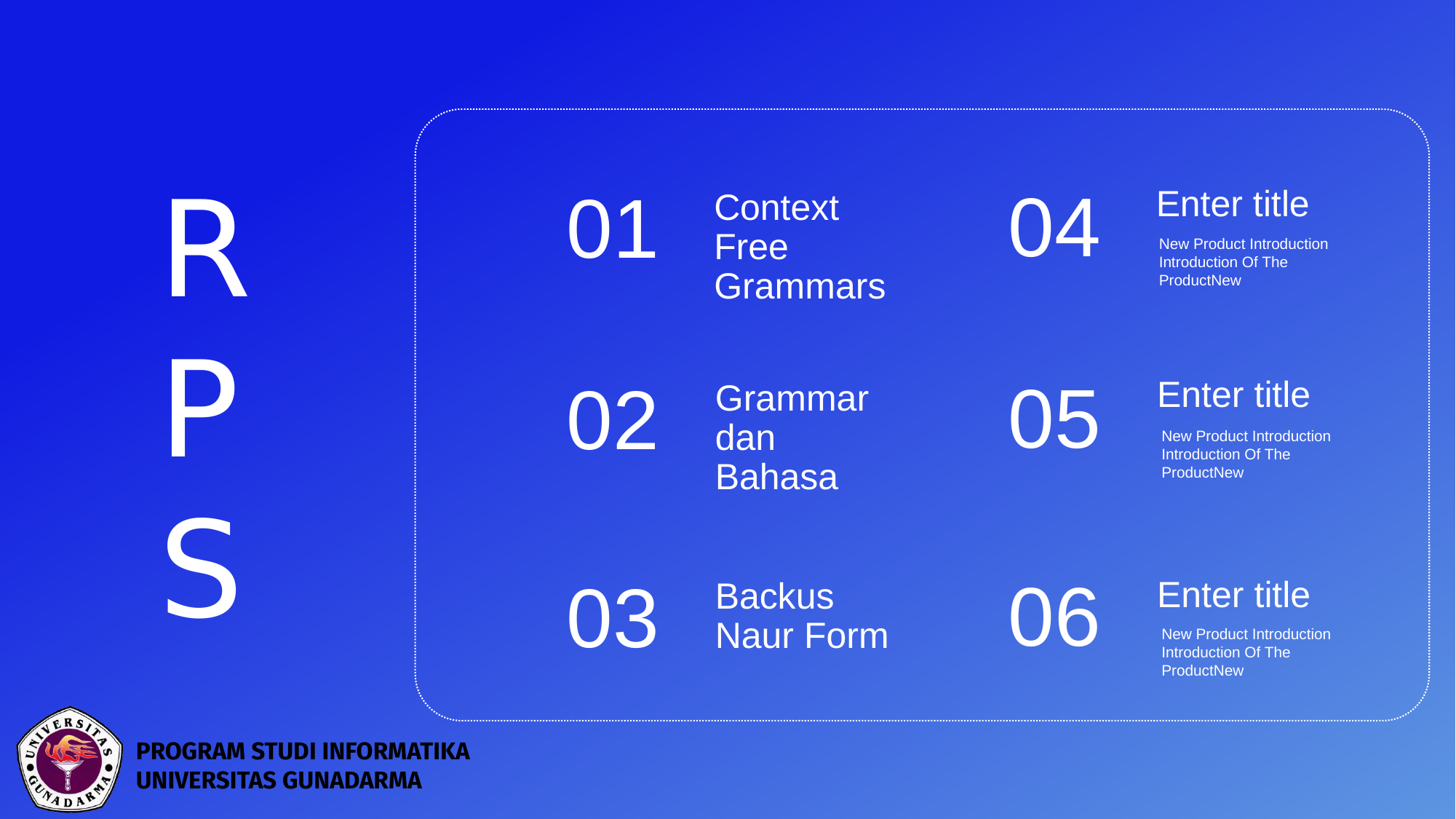

R
P
S
04
Enter title
New Product Introduction Introduction Of The ProductNew
01
Context Free Grammars
05
Enter title
New Product Introduction Introduction Of The ProductNew
02
Grammar dan Bahasa
06
Enter title
New Product Introduction Introduction Of The ProductNew
03
Backus Naur Form